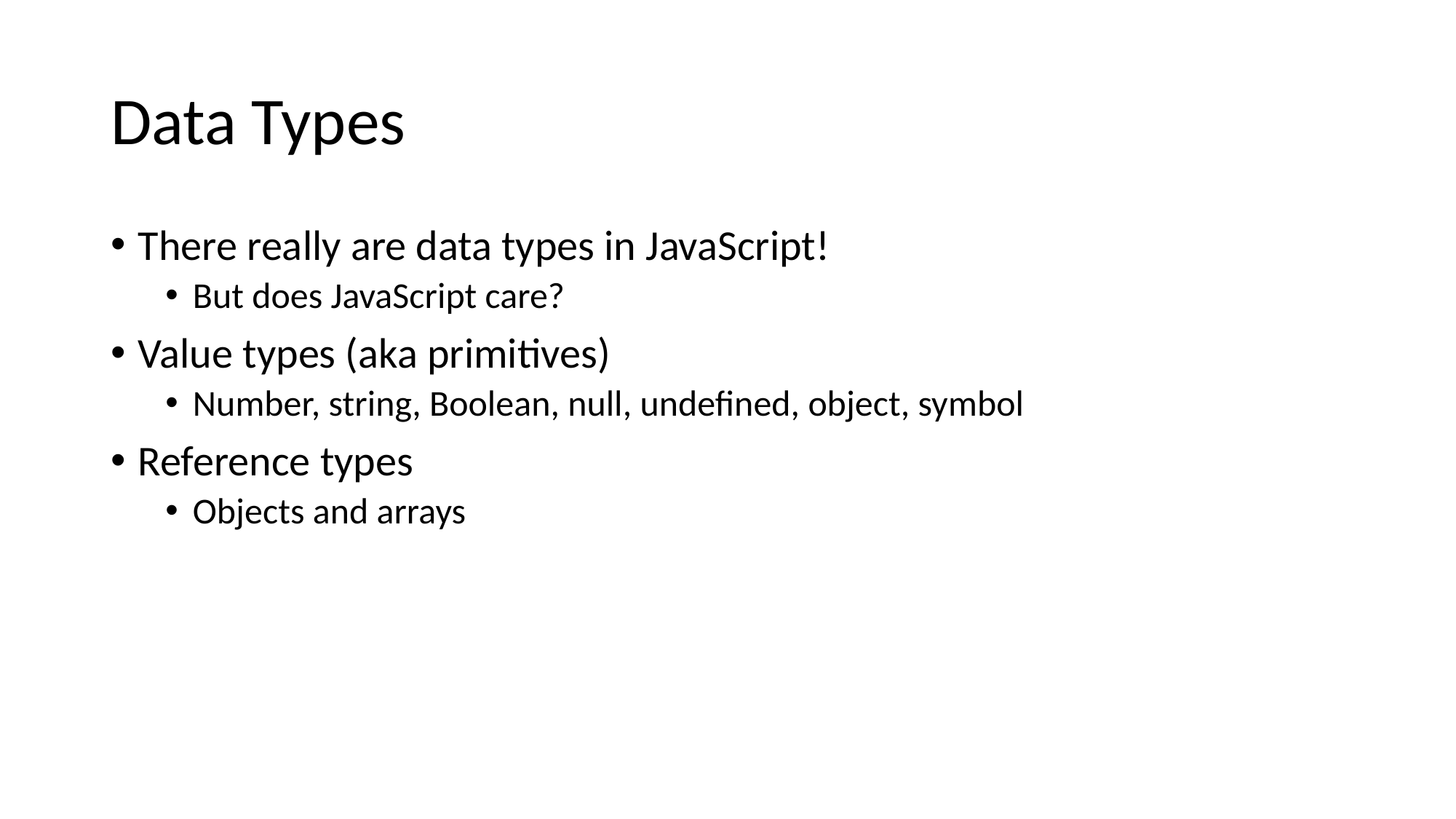

# Data Types
There really are data types in JavaScript!
But does JavaScript care?
Value types (aka primitives)
Number, string, Boolean, null, undefined, object, symbol
Reference types
Objects and arrays